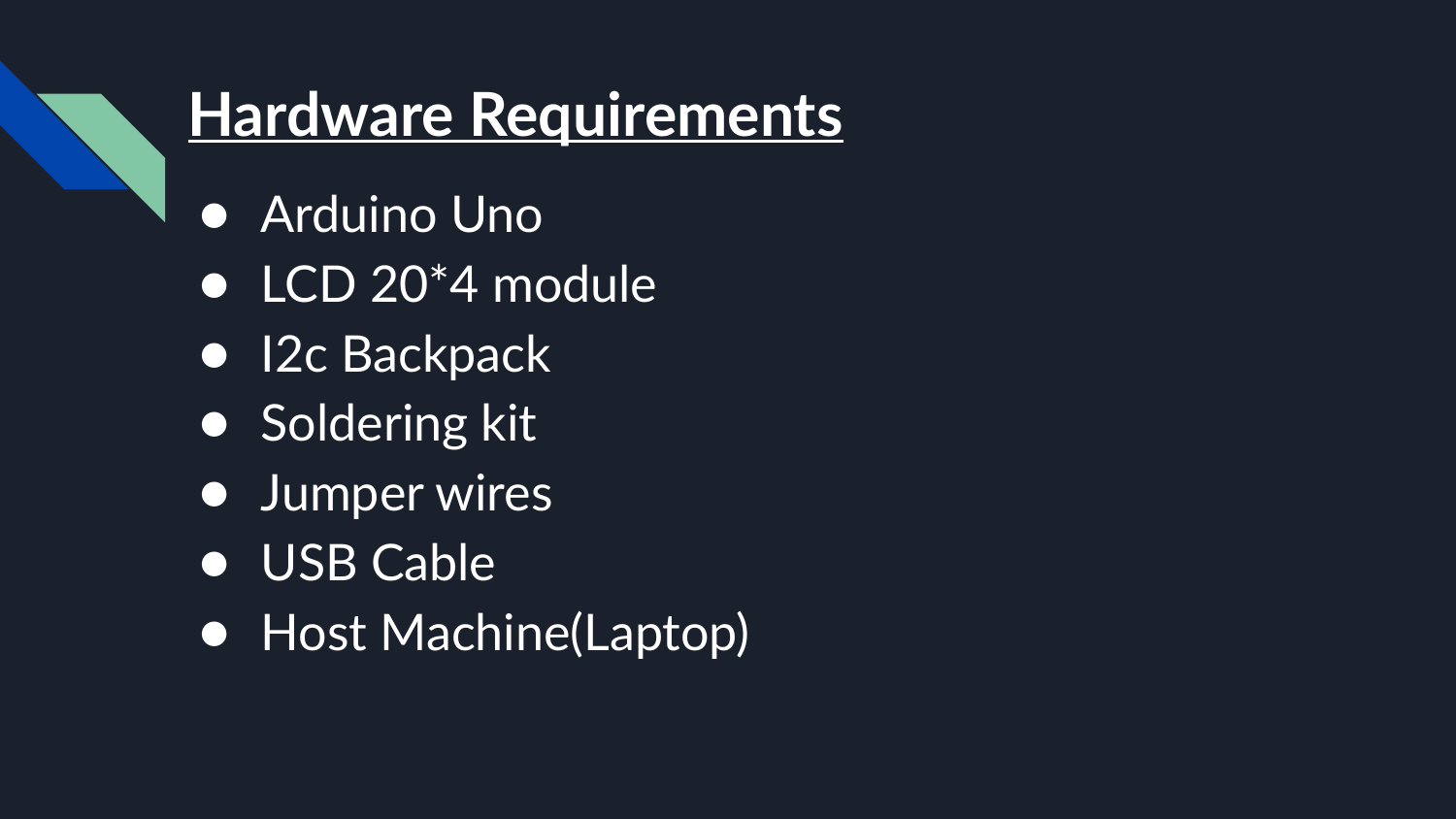

Hardware Requirements
Arduino Uno
LCD 20*4 module
I2c Backpack
Soldering kit
Jumper wires
USB Cable
Host Machine(Laptop)